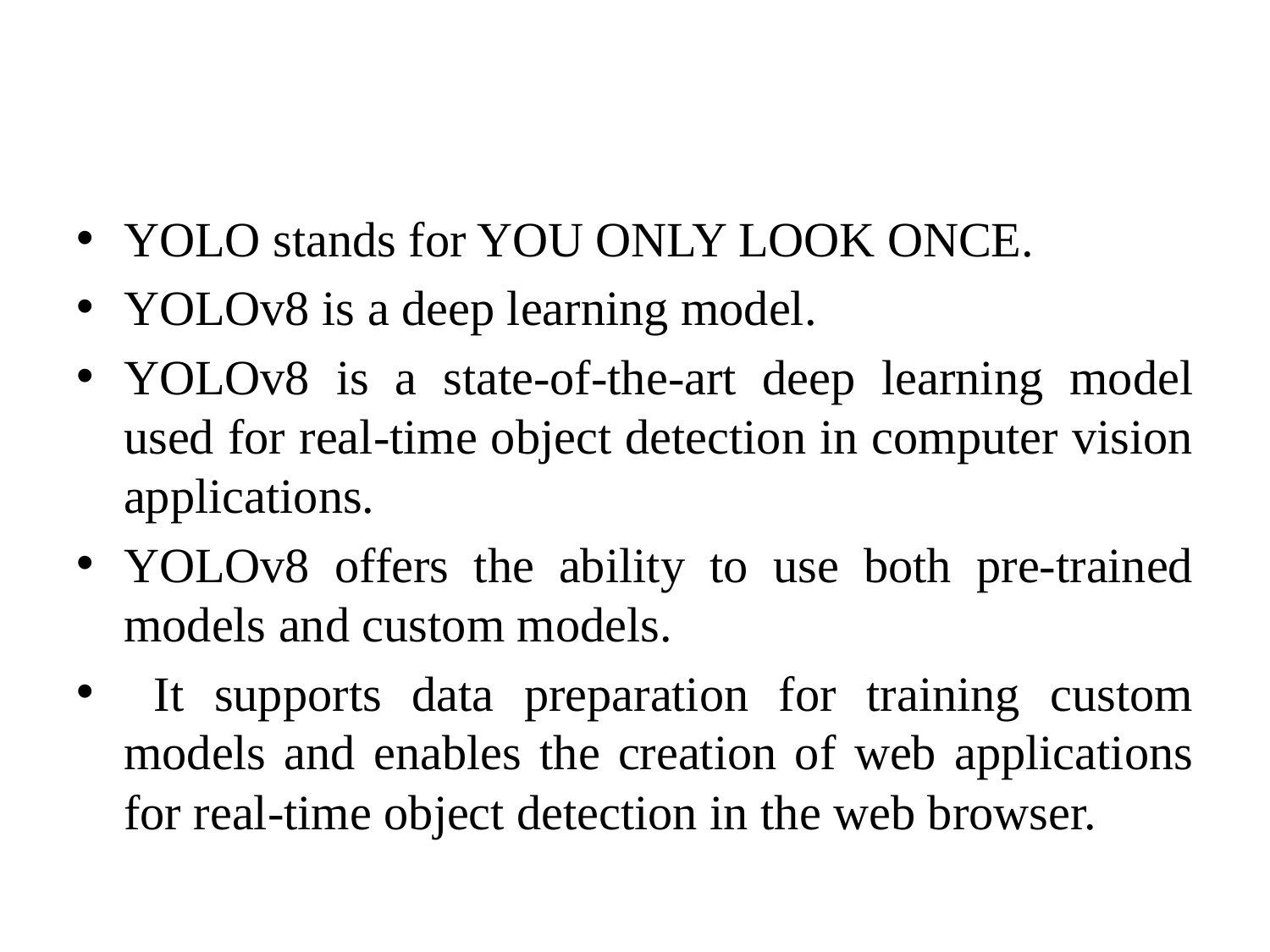

#
YOLO stands for YOU ONLY LOOK ONCE.
YOLOv8 is a deep learning model.
YOLOv8 is a state-of-the-art deep learning model used for real-time object detection in computer vision applications.
YOLOv8 offers the ability to use both pre-trained models and custom models.
 It supports data preparation for training custom models and enables the creation of web applications for real-time object detection in the web browser.